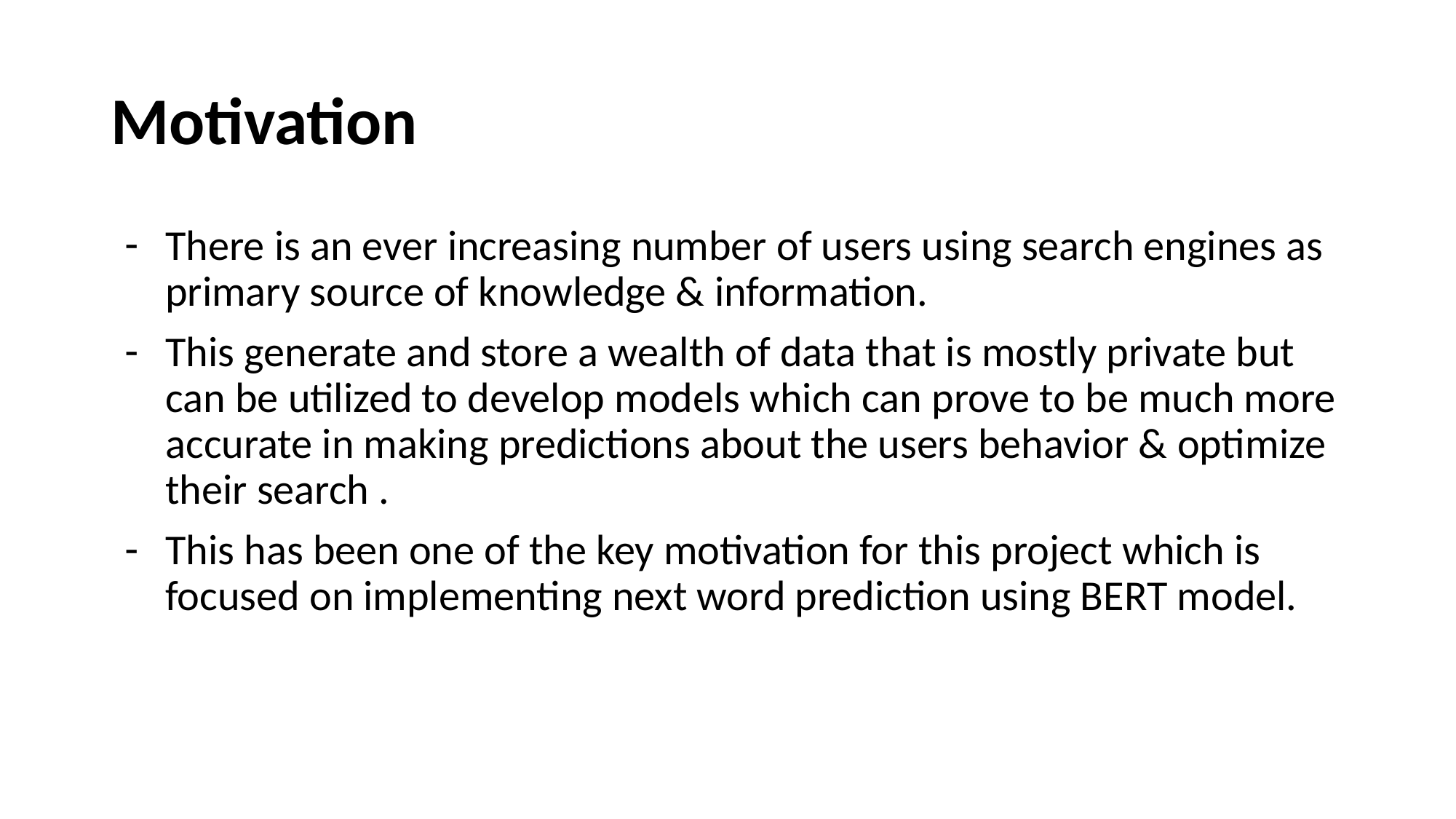

# Motivation
There is an ever increasing number of users using search engines as primary source of knowledge & information.
This generate and store a wealth of data that is mostly private but can be utilized to develop models which can prove to be much more accurate in making predictions about the users behavior & optimize their search .
This has been one of the key motivation for this project which is focused on implementing next word prediction using BERT model.